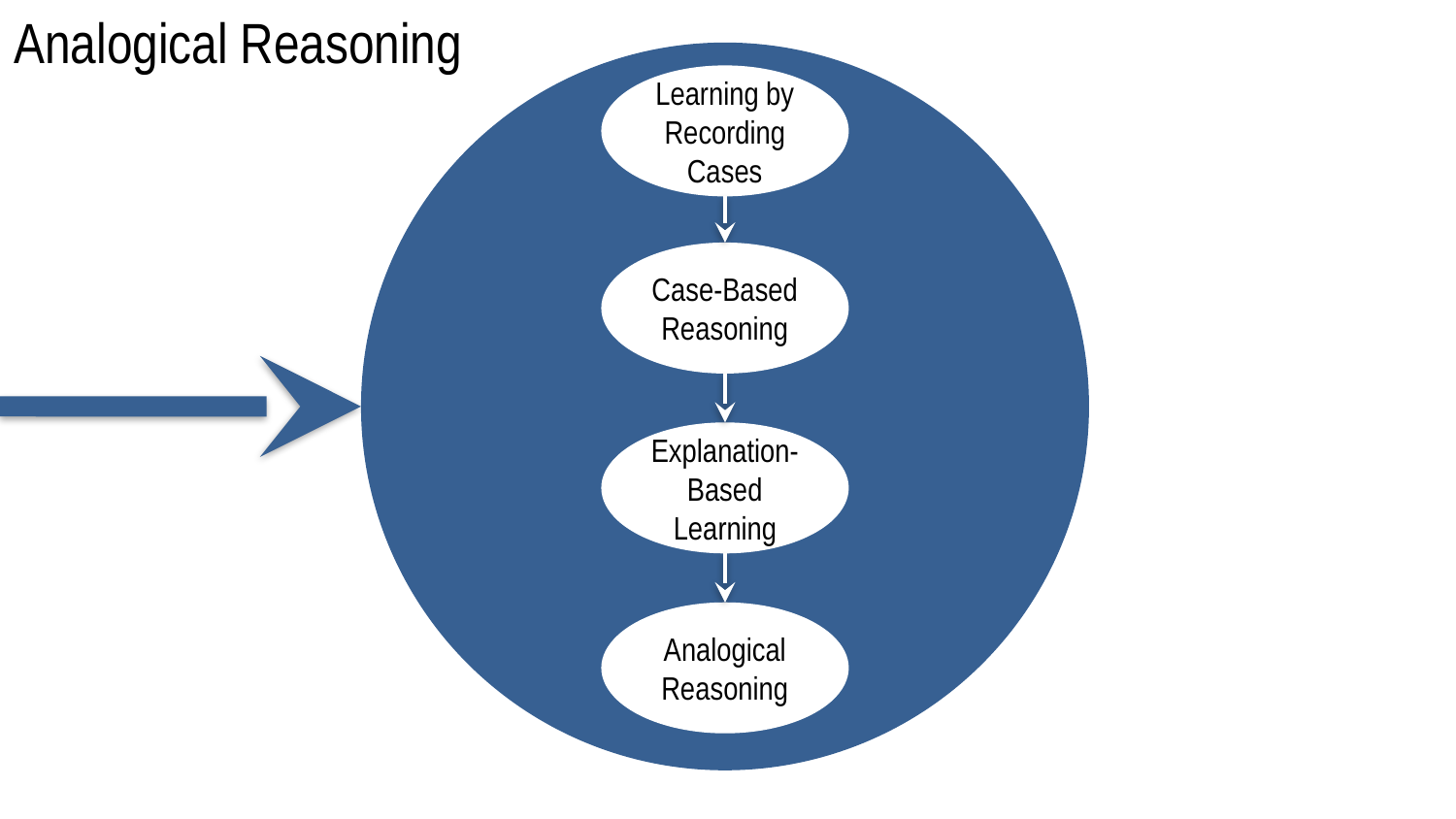

Analogical Reasoning

Learning by Recording Cases
Case-Based Reasoning
Explanation-Based Learning
Analogical Reasoning